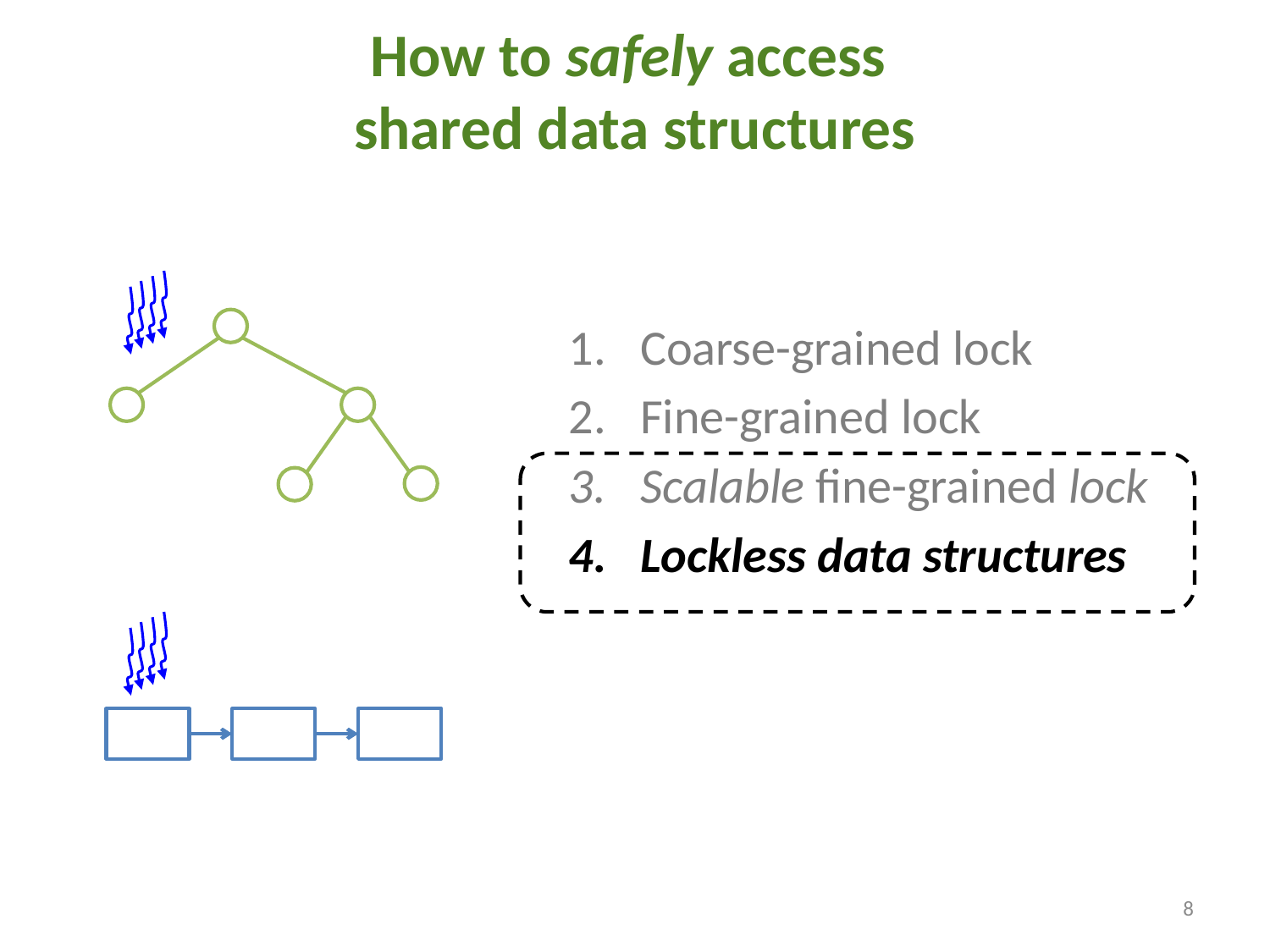

# How to safely access shared data structures

Coarse-grained lock
Fine-grained lock
Scalable fine-grained lock
Lockless data structures

8